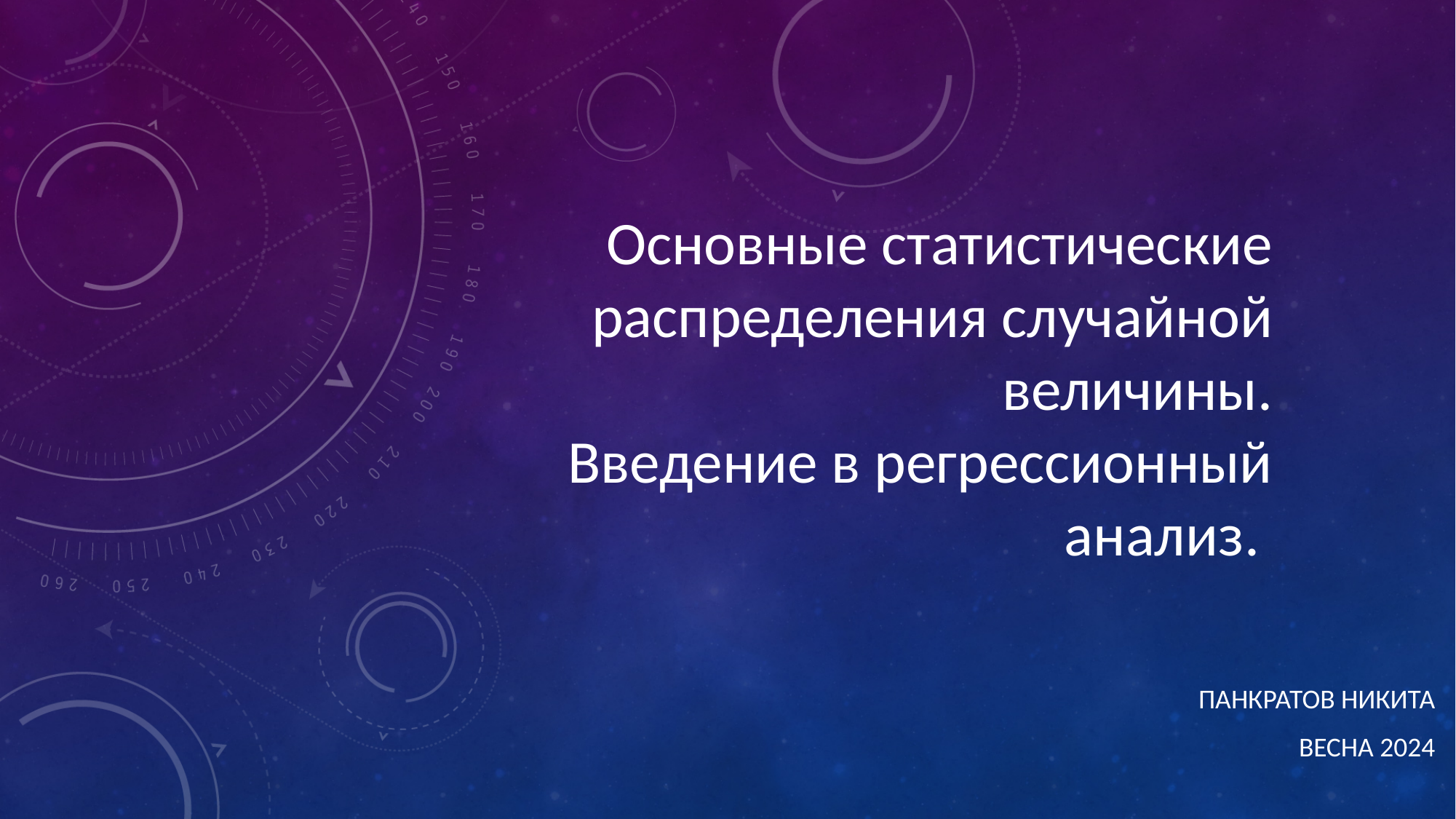

Основные статистические распределения случайной величины.
Введение в регрессионный анализ.
Панкратов Никита
Весна 2024